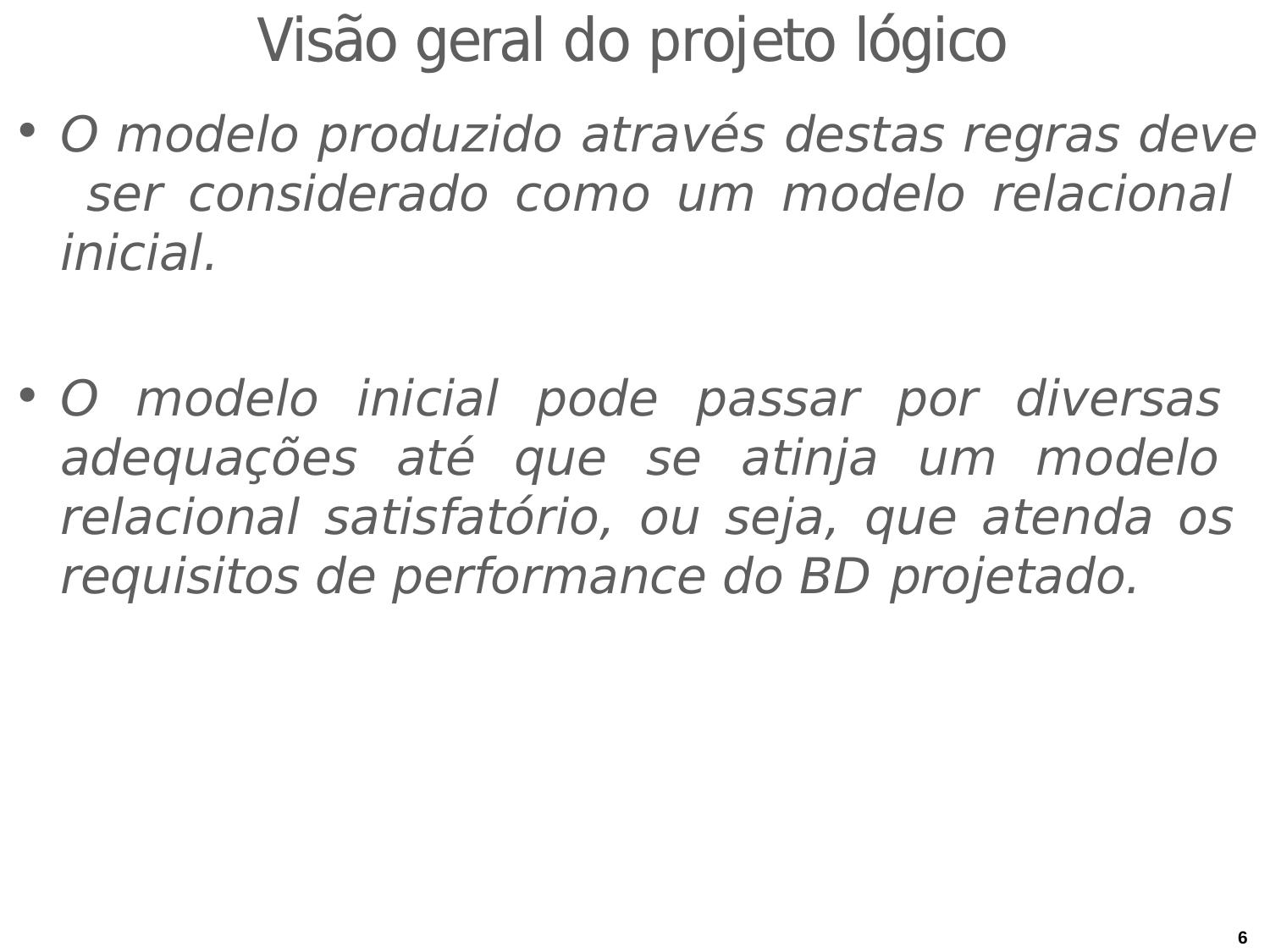

# Visão geral do projeto lógico
O modelo produzido através destas regras deve  ser considerado como um modelo relacional  inicial.

O modelo inicial pode passar por diversas  adequações até que se atinja um modelo  relacional satisfatório, ou seja, que atenda os  requisitos de performance do BD projetado.
6